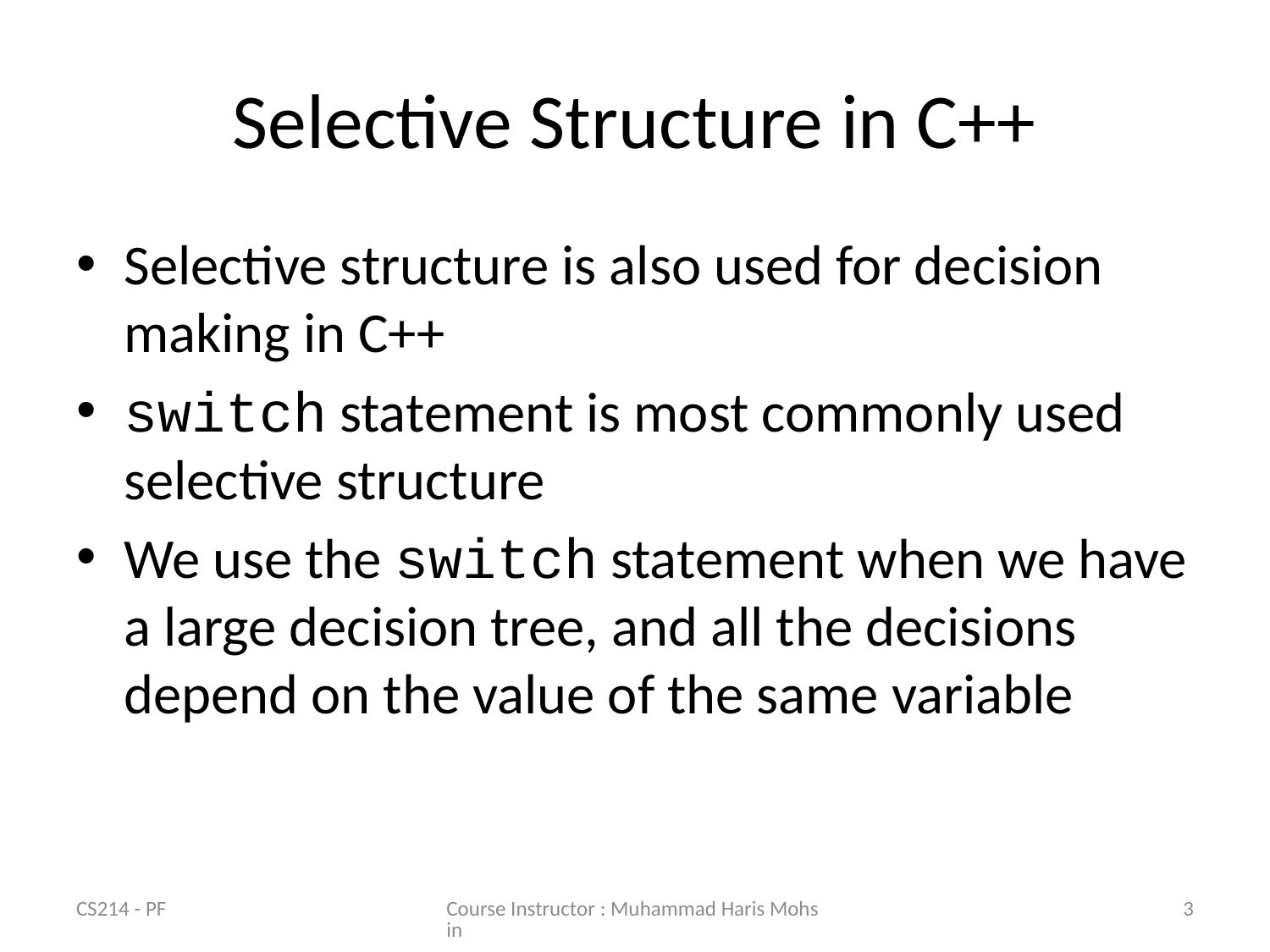

# Selective Structure in C++
Selective structure is also used for decision making in C++
switch statement is most commonly used selective structure
We use the switch statement when we have a large decision tree, and all the decisions depend on the value of the same variable
CS214 - PF
Course Instructor : Muhammad Haris Mohsin
3